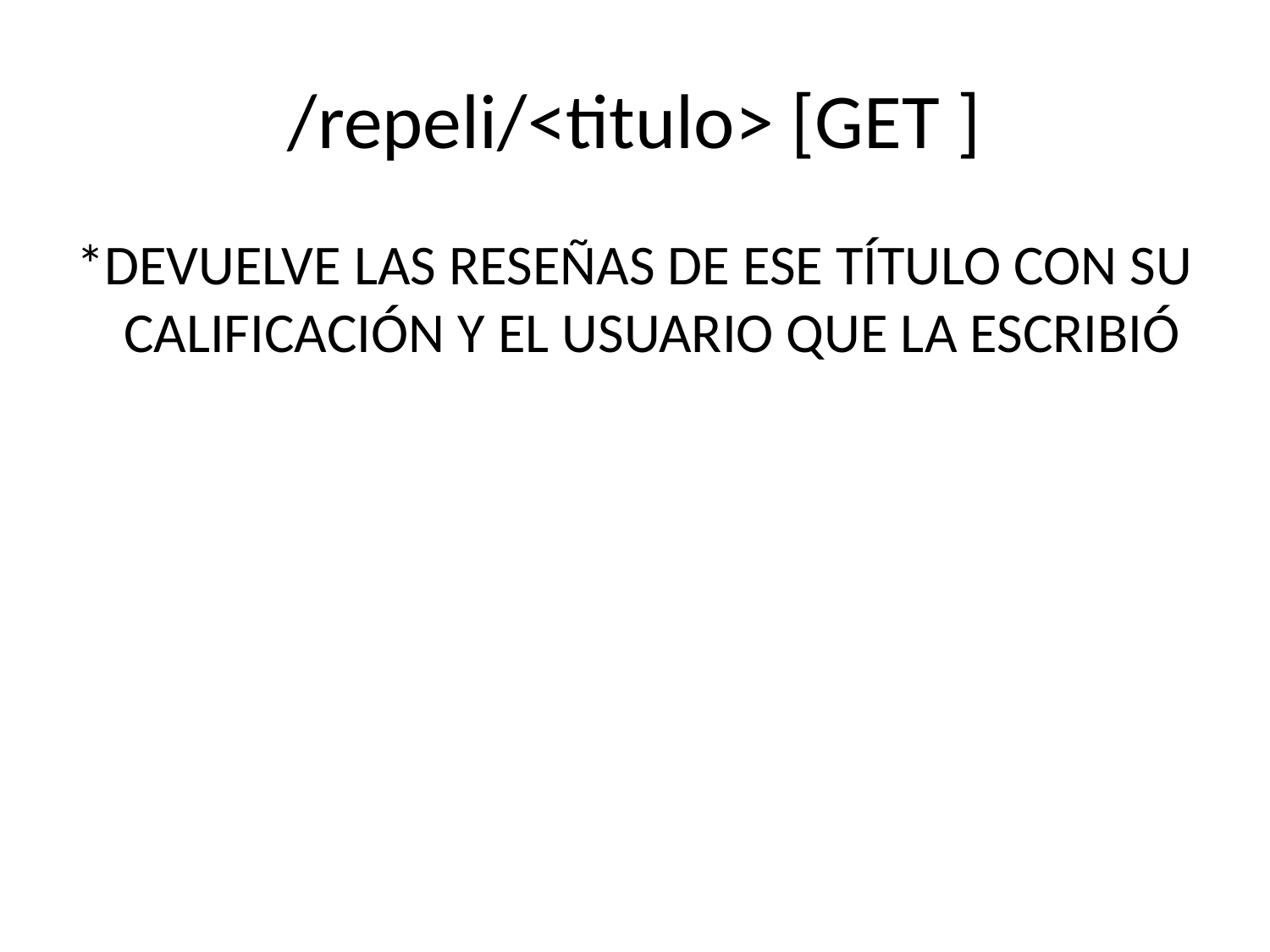

# /repeli/<titulo> [GET ]
*DEVUELVE LAS RESEÑAS DE ESE TÍTULO CON SU CALIFICACIÓN Y EL USUARIO QUE LA ESCRIBIÓ